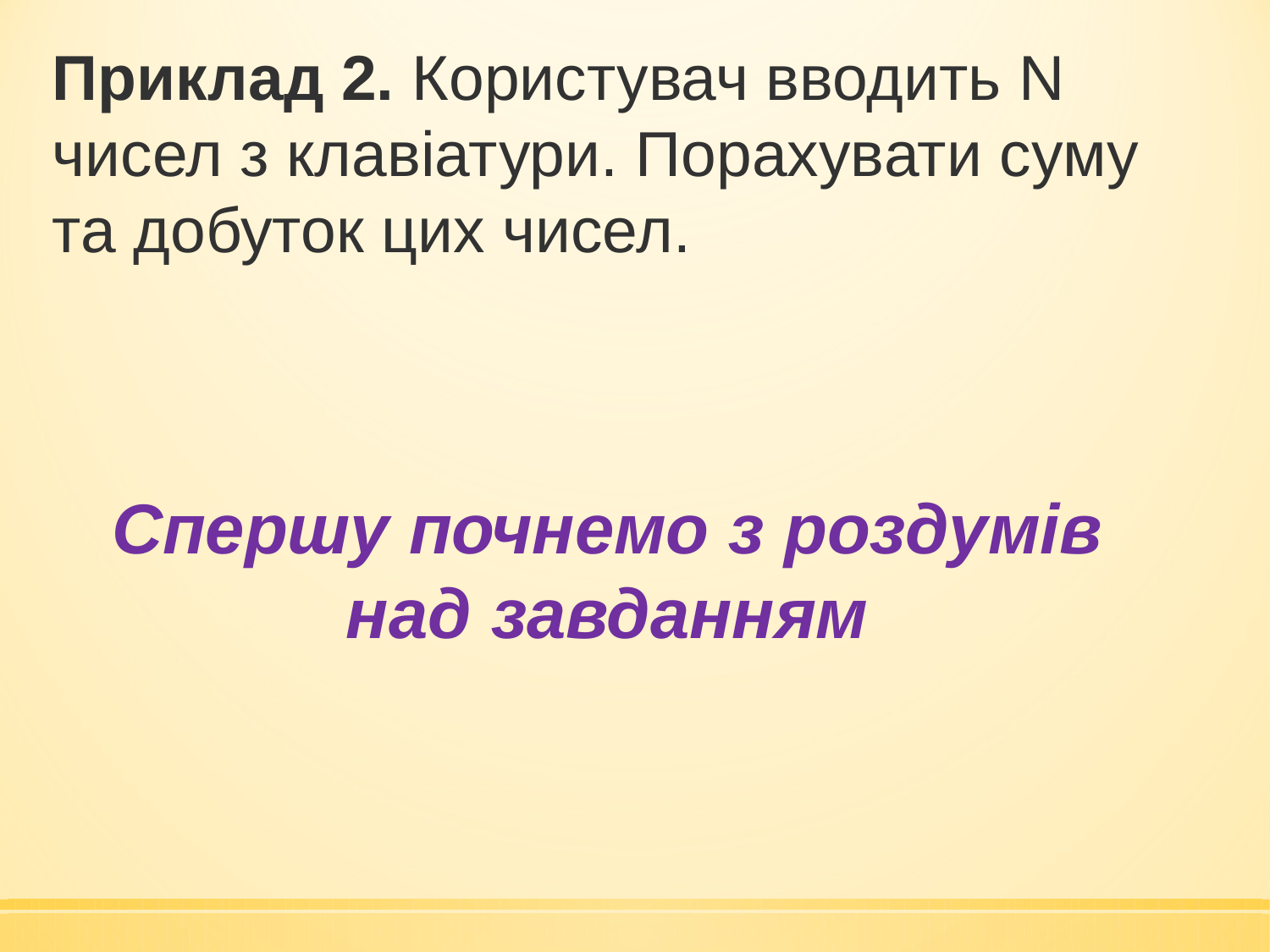

Приклад 2. Користувач вводить N чисел з клавіатури. Порахувати суму та добуток цих чисел.
Спершу почнемо з роздумів над завданням